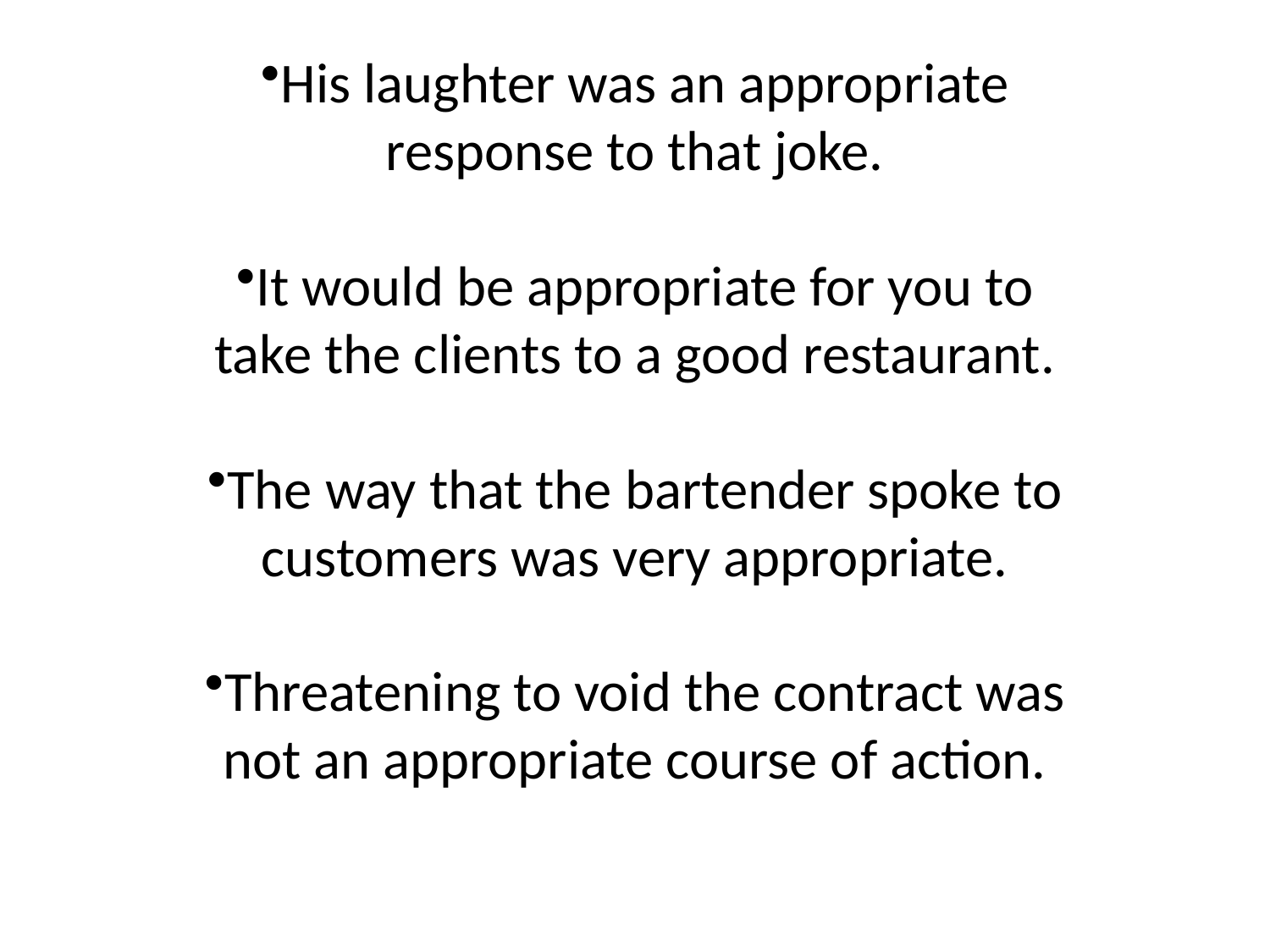

His laughter was an appropriate response to that joke.

It would be appropriate for you to take the clients to a good restaurant.

The way that the bartender spoke to customers was very appropriate.

Threatening to void the contract was not an appropriate course of action.